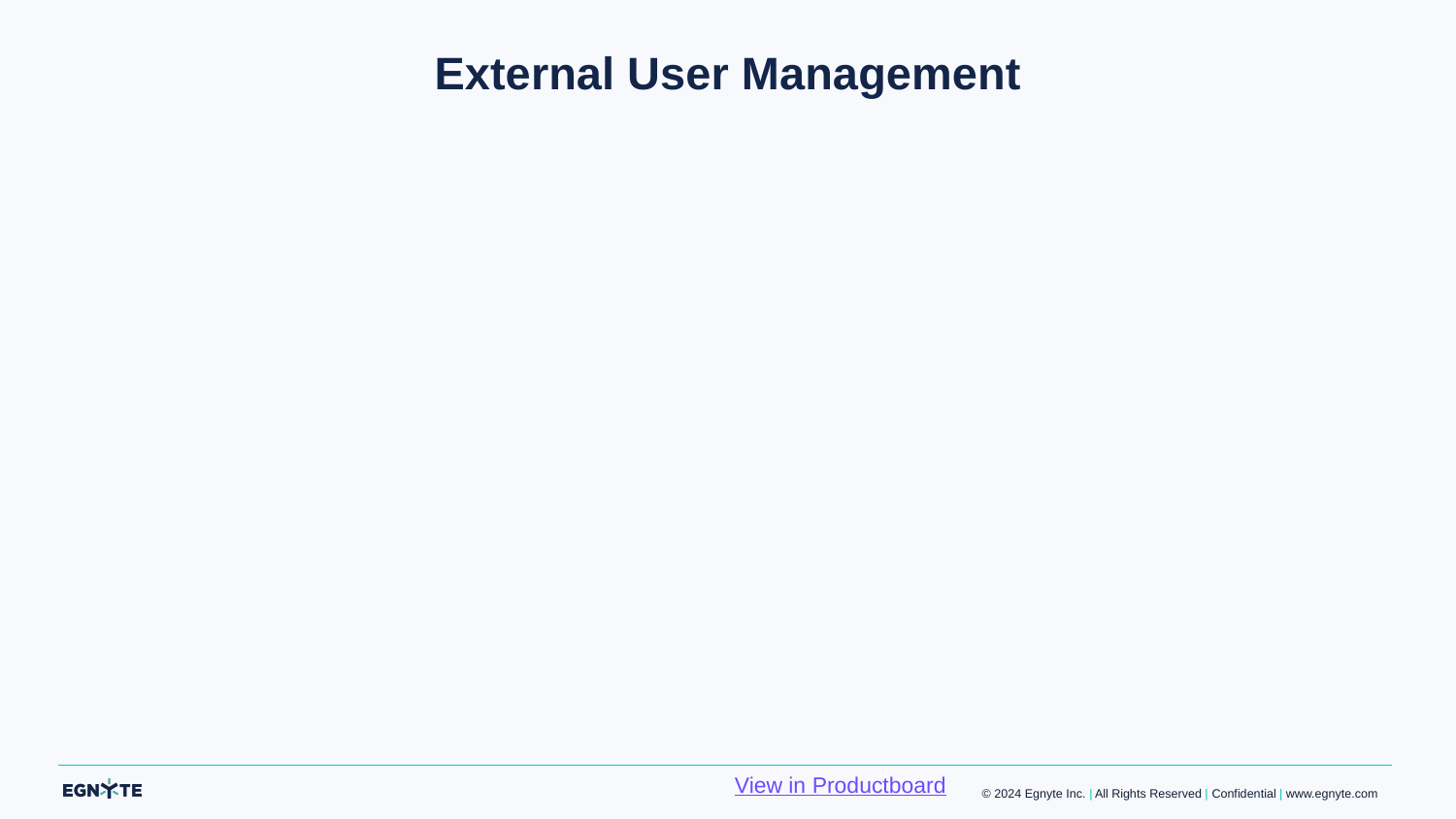

# External User Management

View in Productboard